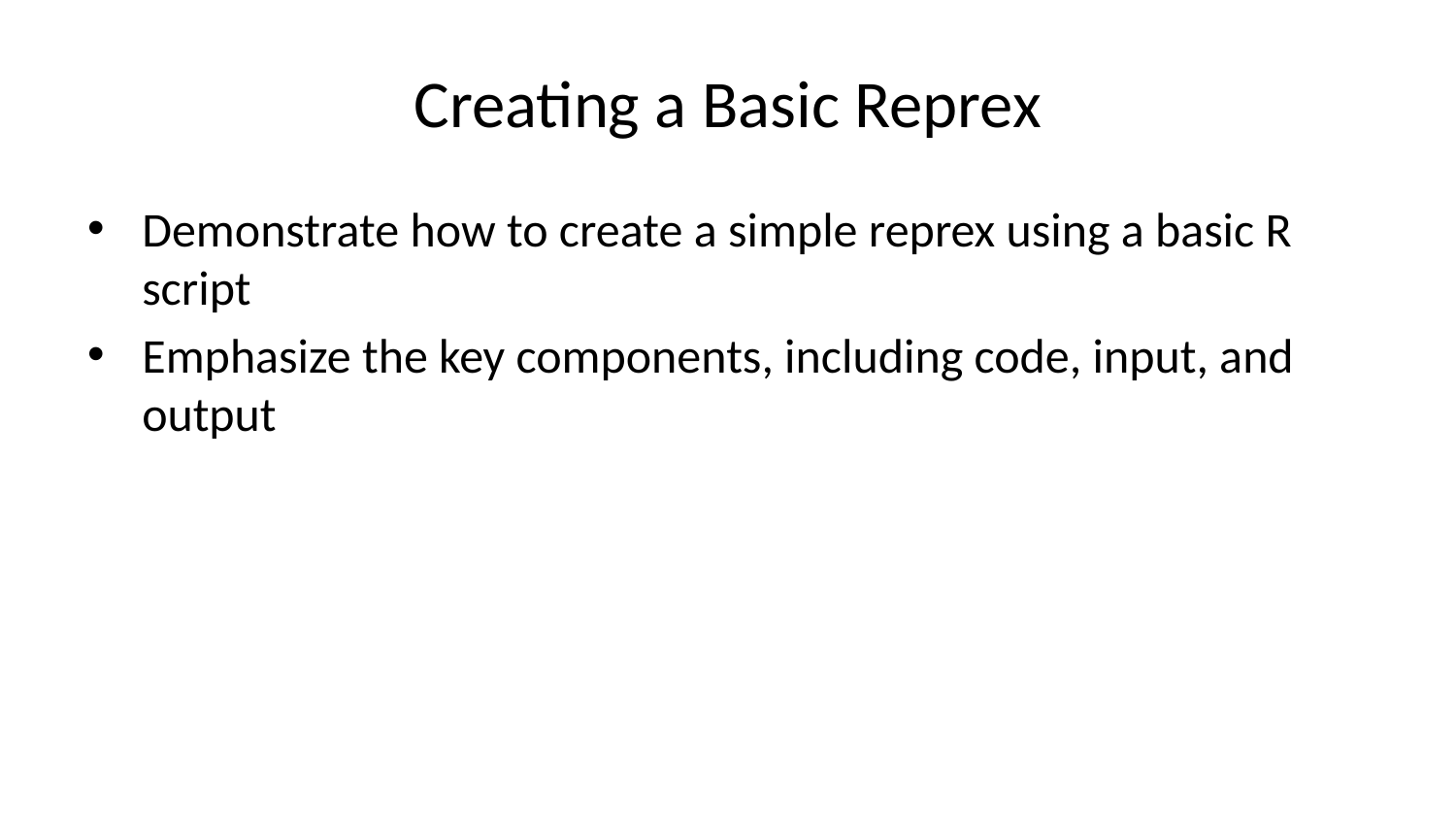

# Creating a Basic Reprex
Demonstrate how to create a simple reprex using a basic R script
Emphasize the key components, including code, input, and output